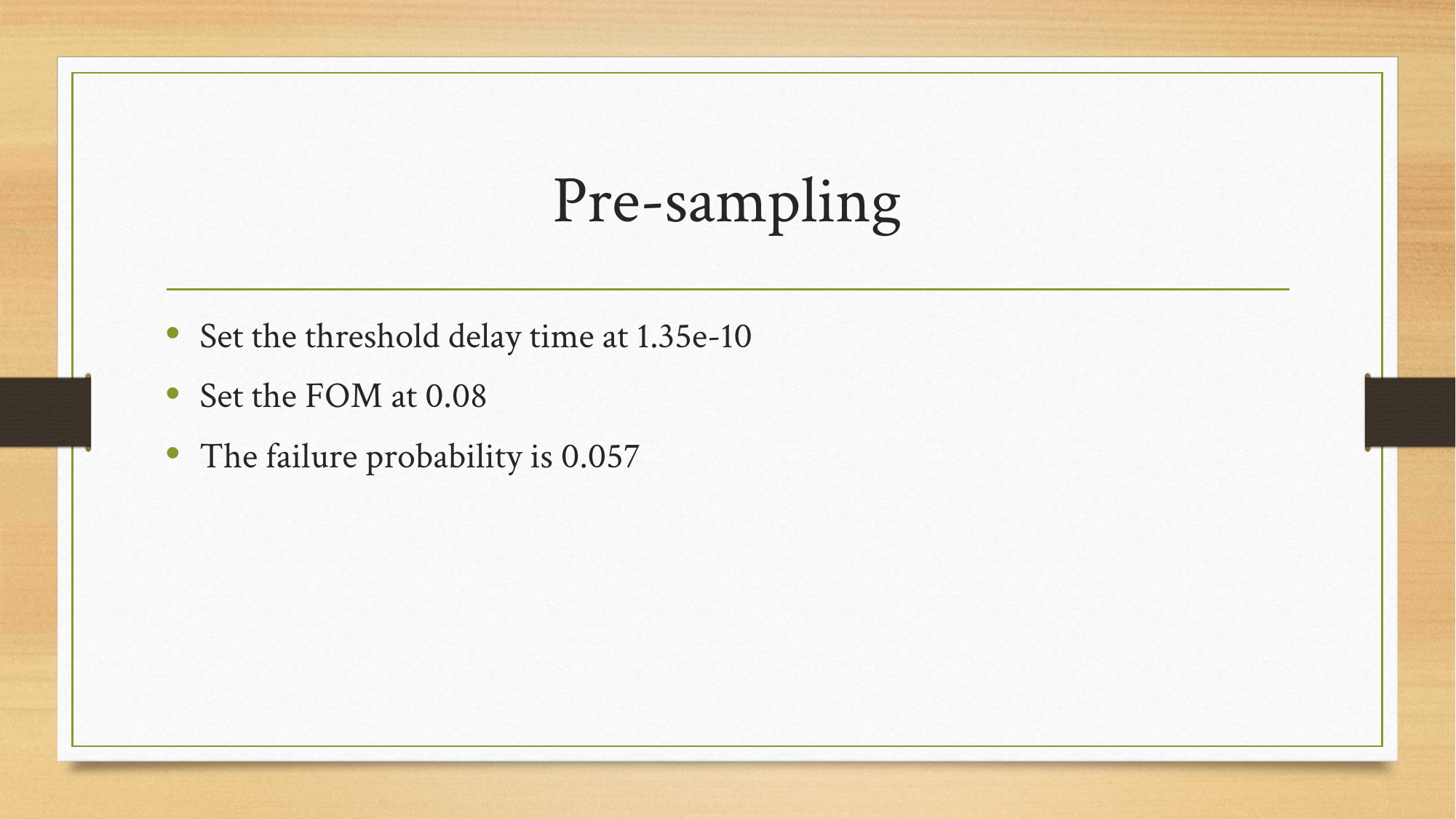

# Pre-sampling
Set the threshold delay time at 1.35e-10
Set the FOM at 0.08
The failure probability is 0.057